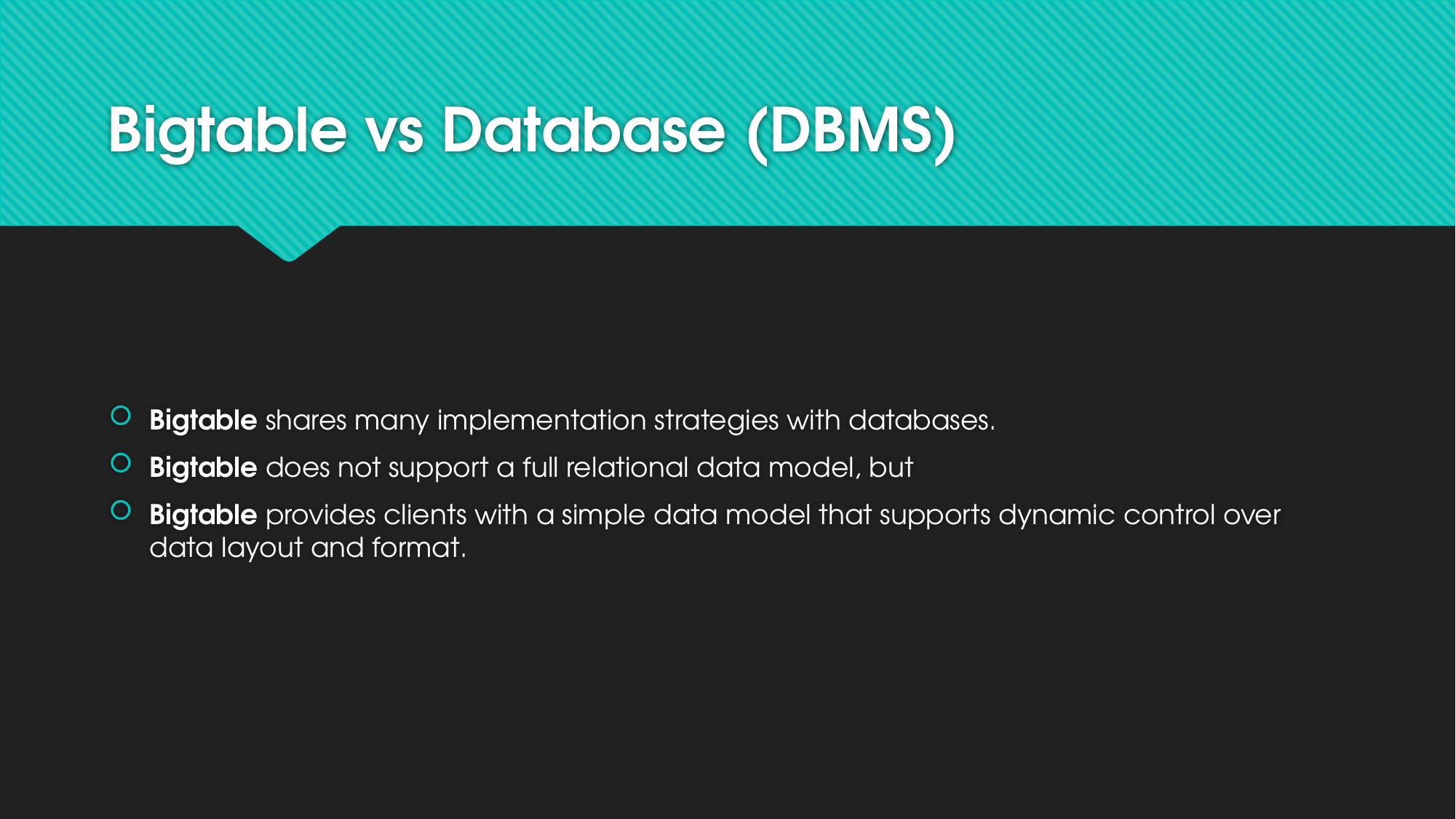

# Bigtable vs Database (DBMS)
Bigtable shares many implementation strategies with databases.
Bigtable does not support a full relational data model, but
Bigtable provides clients with a simple data model that supports dynamic control over data layout and format.